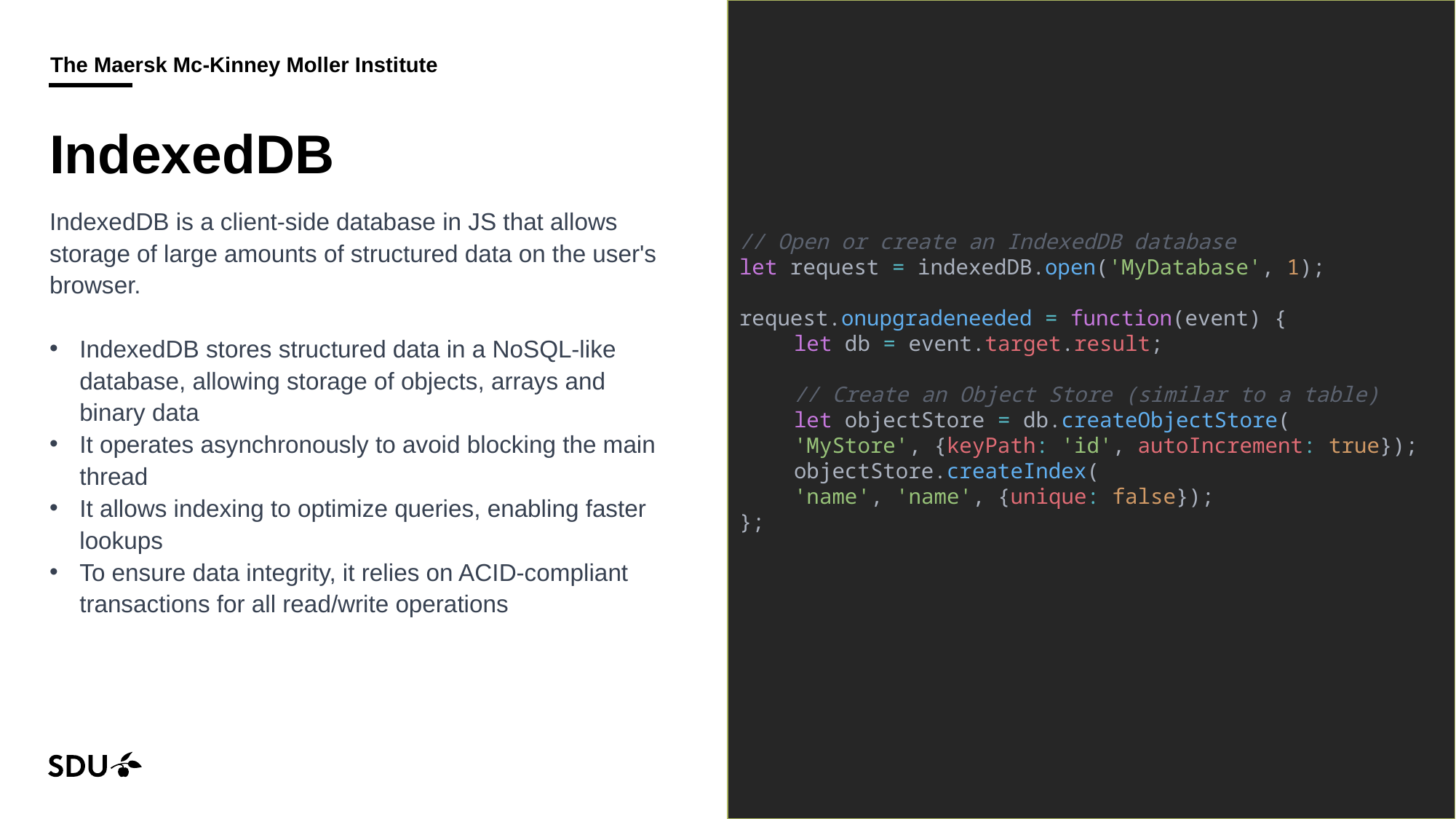

# IndexedDB
IndexedDB is a client-side database in JS that allows storage of large amounts of structured data on the user's browser.

IndexedDB stores structured data in a NoSQL-like database, allowing storage of objects, arrays and binary data
It operates asynchronously to avoid blocking the main thread
It allows indexing to optimize queries, enabling faster lookups
To ensure data integrity, it relies on ACID-compliant transactions for all read/write operations
// Open or create an IndexedDB database
let request = indexedDB.open('MyDatabase', 1);

request.onupgradeneeded = function(event) {
let db = event.target.result;

// Create an Object Store (similar to a table)
let objectStore = db.createObjectStore(
'MyStore', {keyPath: 'id', autoIncrement: true});
objectStore.createIndex(
'name', 'name', {unique: false});
};
13/09/2024
21